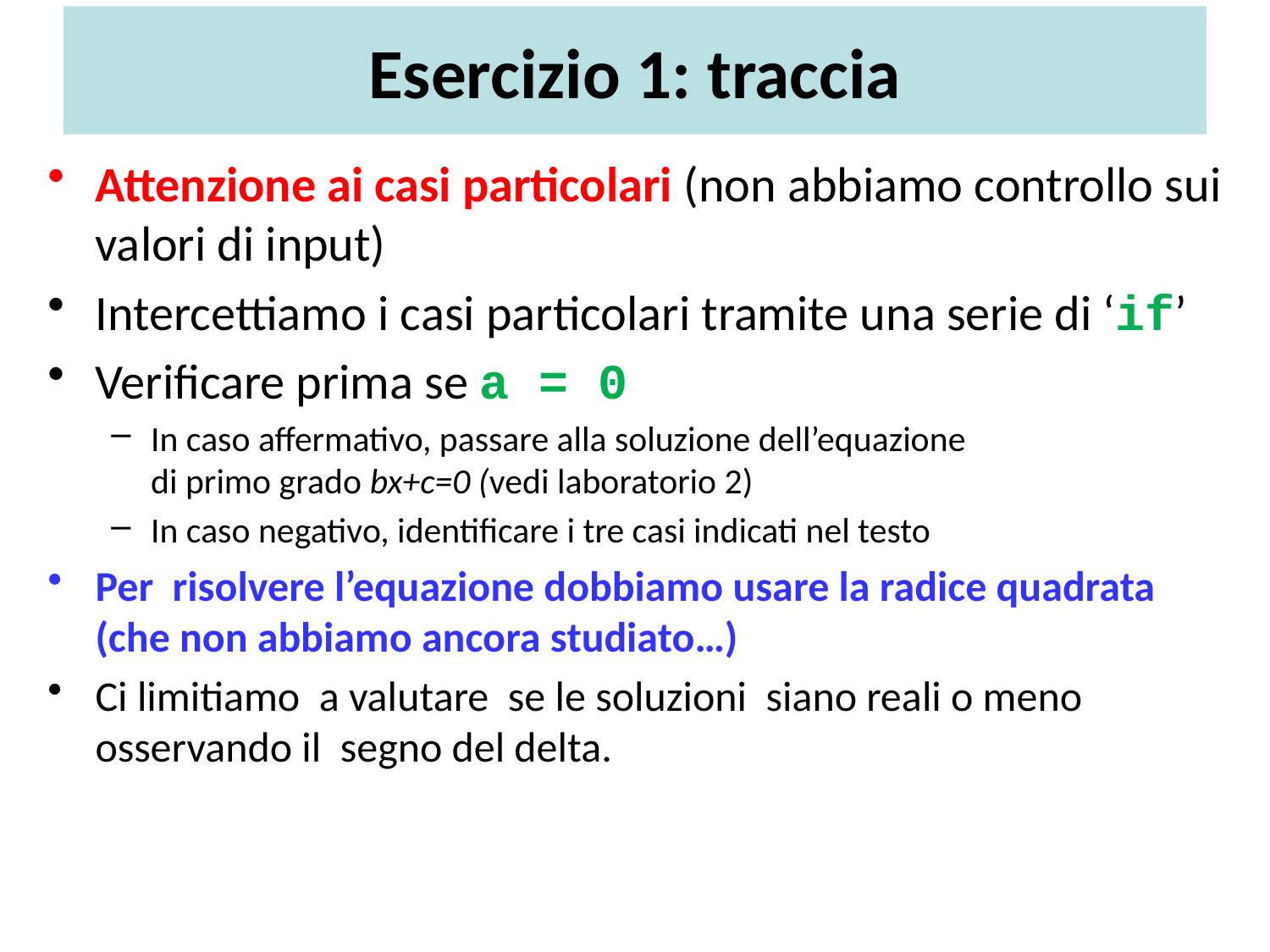

# Esercizio 1: traccia
Attenzione ai casi particolari (non abbiamo controllo sui valori di input)
Intercettiamo i casi particolari tramite una serie di ‘if’
Verificare prima se a = 0
In caso affermativo, passare alla soluzione dell’equazione
di primo grado bx+c=0 (vedi laboratorio 2)
In caso negativo, identificare i tre casi indicati nel testo
Per  risolvere l’equazione dobbiamo usare la radice quadrata (che non abbiamo ancora studiato…)
Ci limitiamo  a valutare  se le soluzioni  siano reali o meno osservando il  segno del delta.